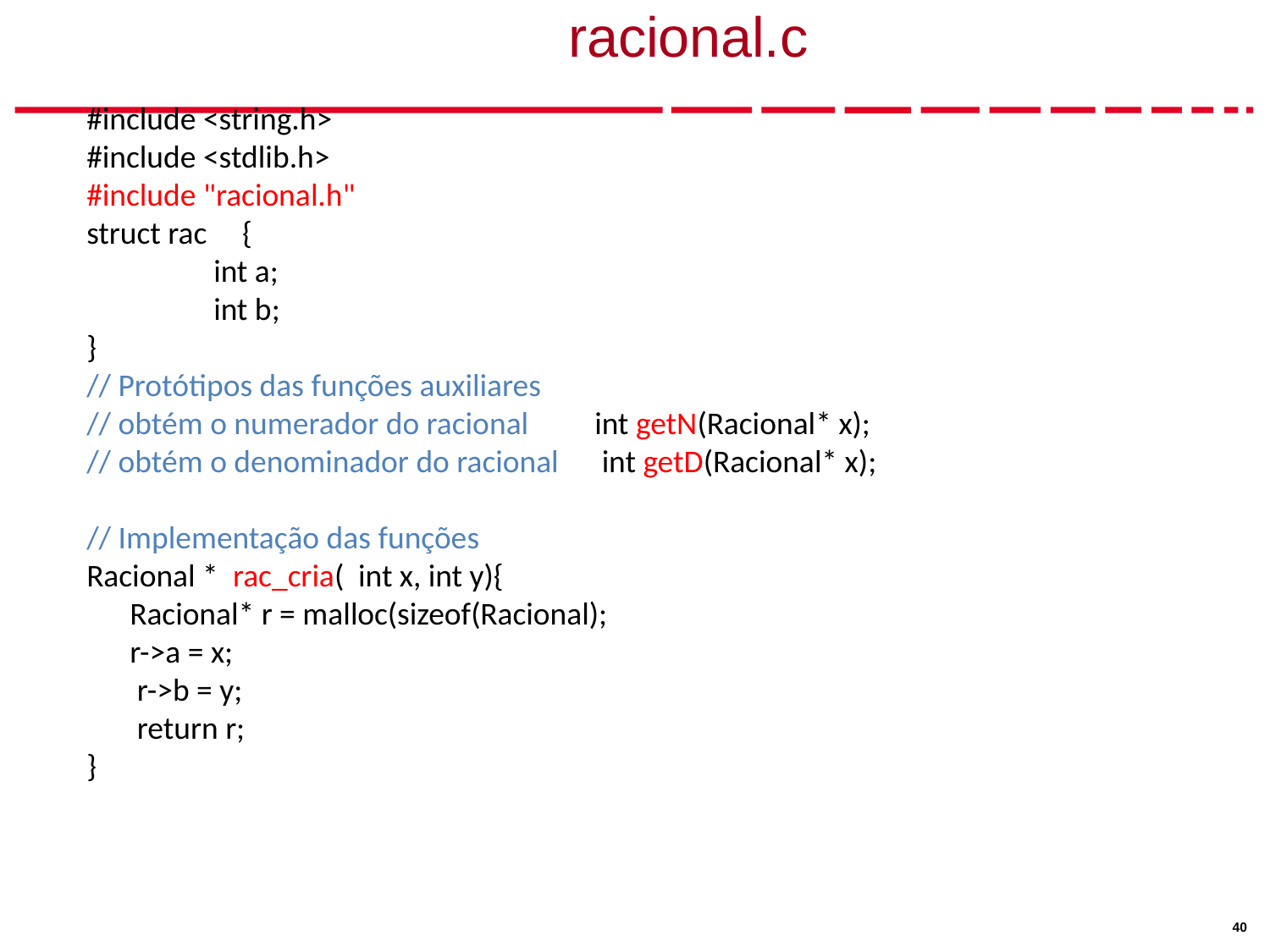

# racional.c
#include <string.h>
#include <stdlib.h>
#include "racional.h"
struct rac	    {
	int a;
	int b;
}
// Protótipos das funções auxiliares
// obtém o numerador do racional 	int getN(Racional* x);
// obtém o denominador do racional	 int getD(Racional* x);

// Implementação das funções
Racional *  rac_cria(  int x, int y){
      Racional* r = malloc(sizeof(Racional);
      r->a = x;
       r->b = y;
       return r;
}